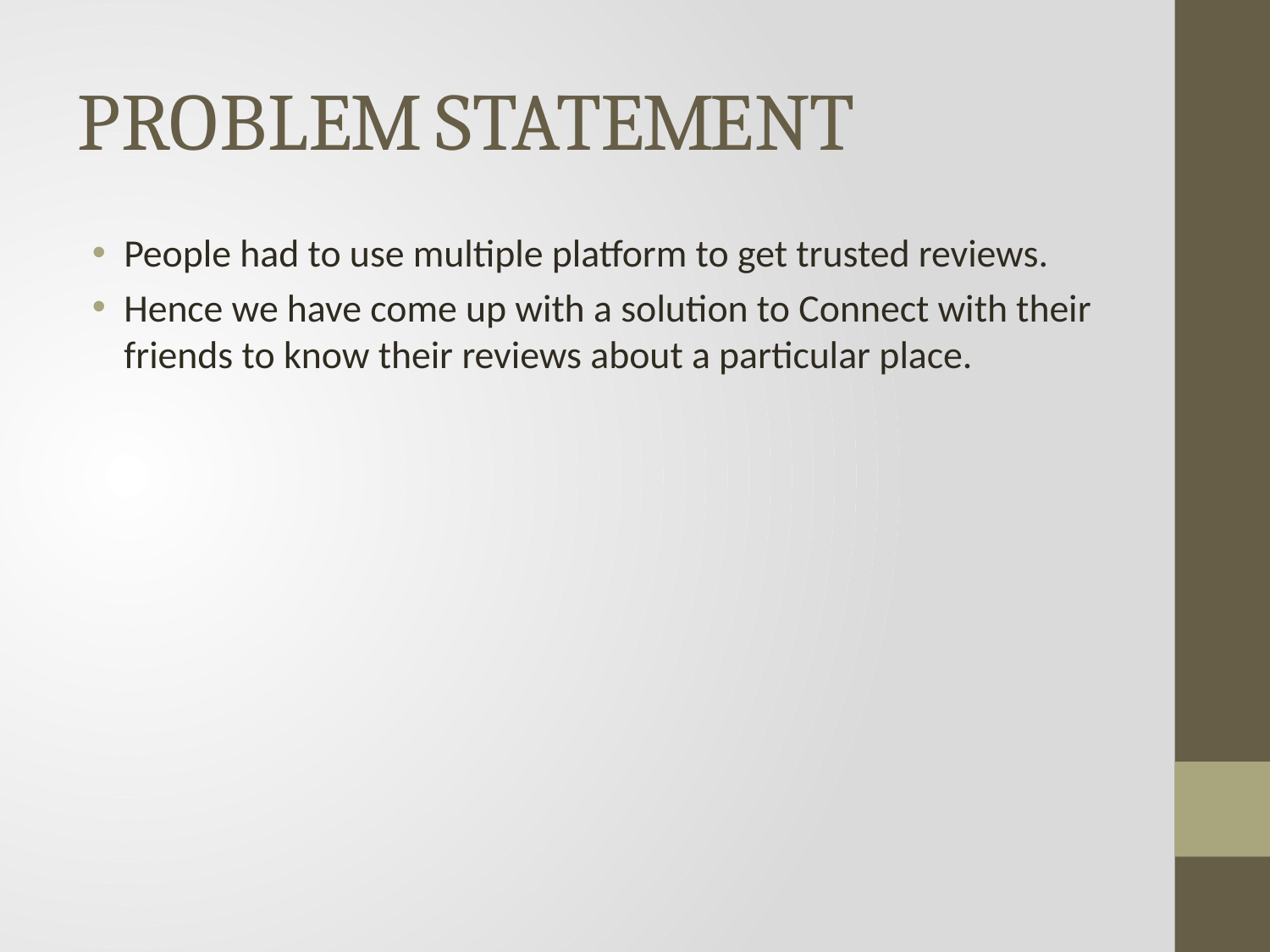

# PROBLEM STATEMENT
People had to use multiple platform to get trusted reviews.
Hence we have come up with a solution to Connect with their friends to know their reviews about a particular place.